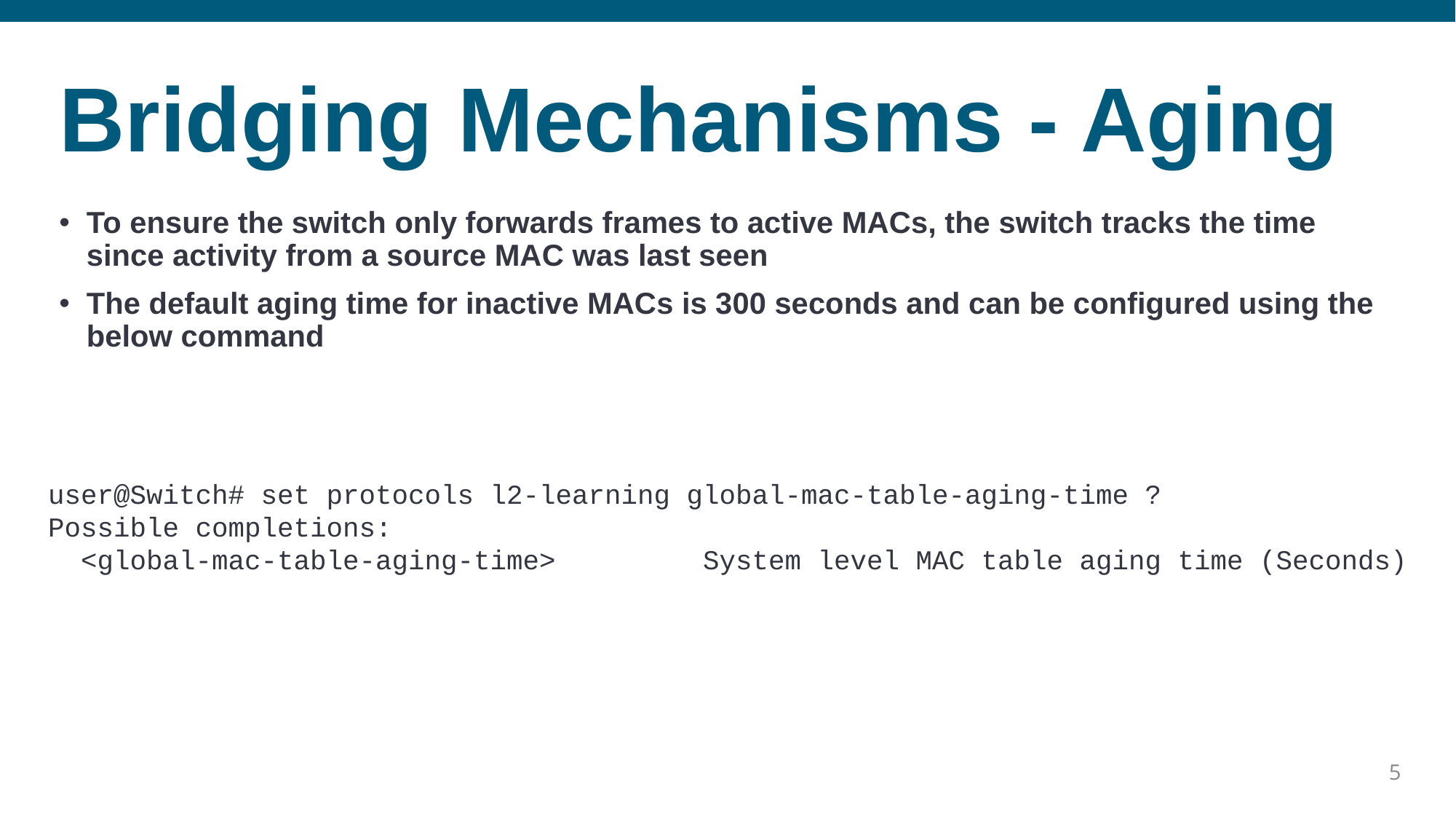

# Bridging Mechanisms - Aging
To ensure the switch only forwards frames to active MACs, the switch tracks the time since activity from a source MAC was last seen
The default aging time for inactive MACs is 300 seconds and can be configured using the below command
user@Switch# set protocols l2-learning global-mac-table-aging-time ?
Possible completions:
  <global-mac-table-aging-time>		System level MAC table aging time (Seconds)